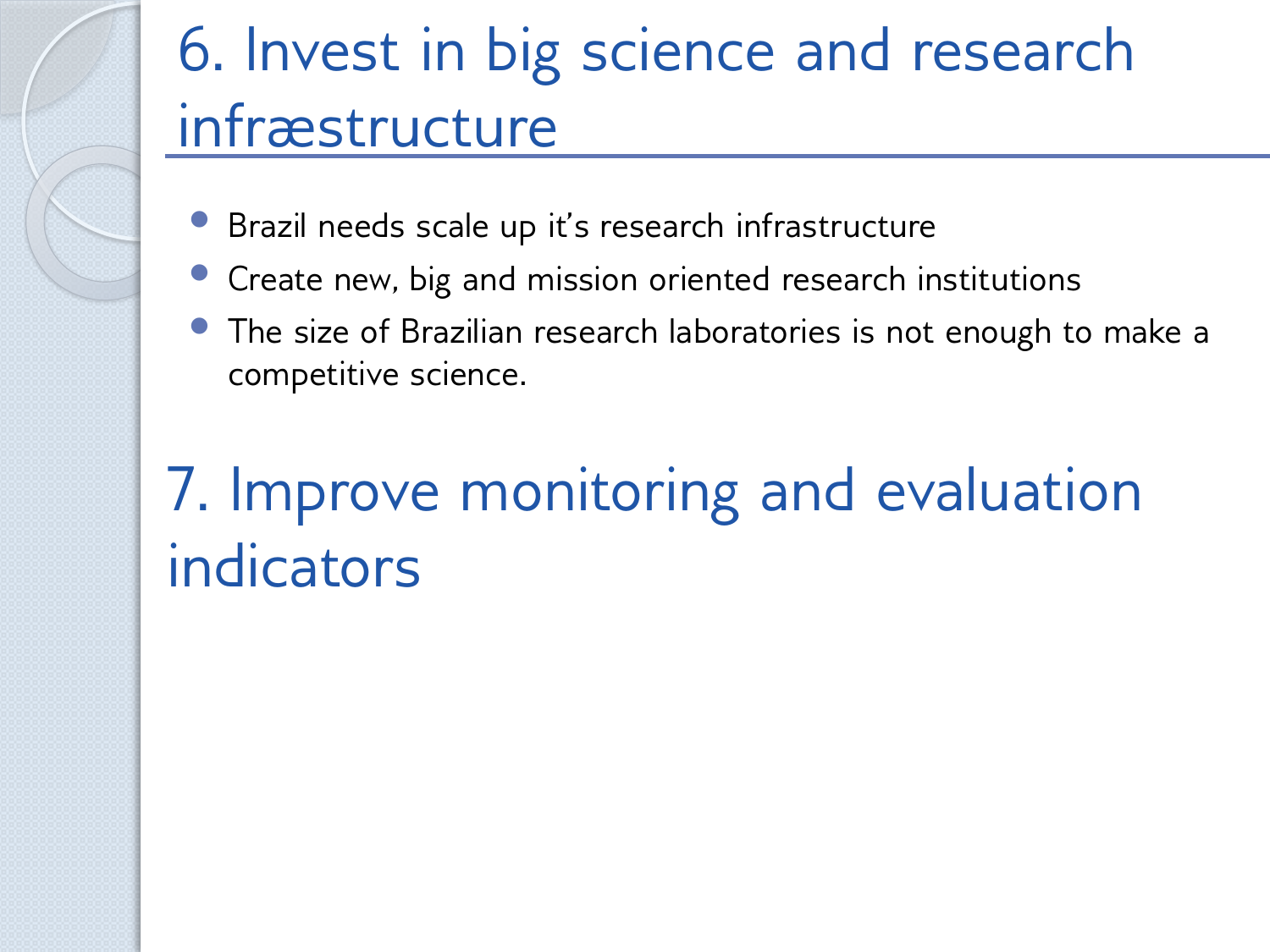

# 6. Invest in big science and research infraestructure
Brazil needs scale up it’s research infrastructure
Create new, big and mission oriented research institutions
The size of Brazilian research laboratories is not enough to make a competitive science.

7. Improve monitoring and evaluation indicators